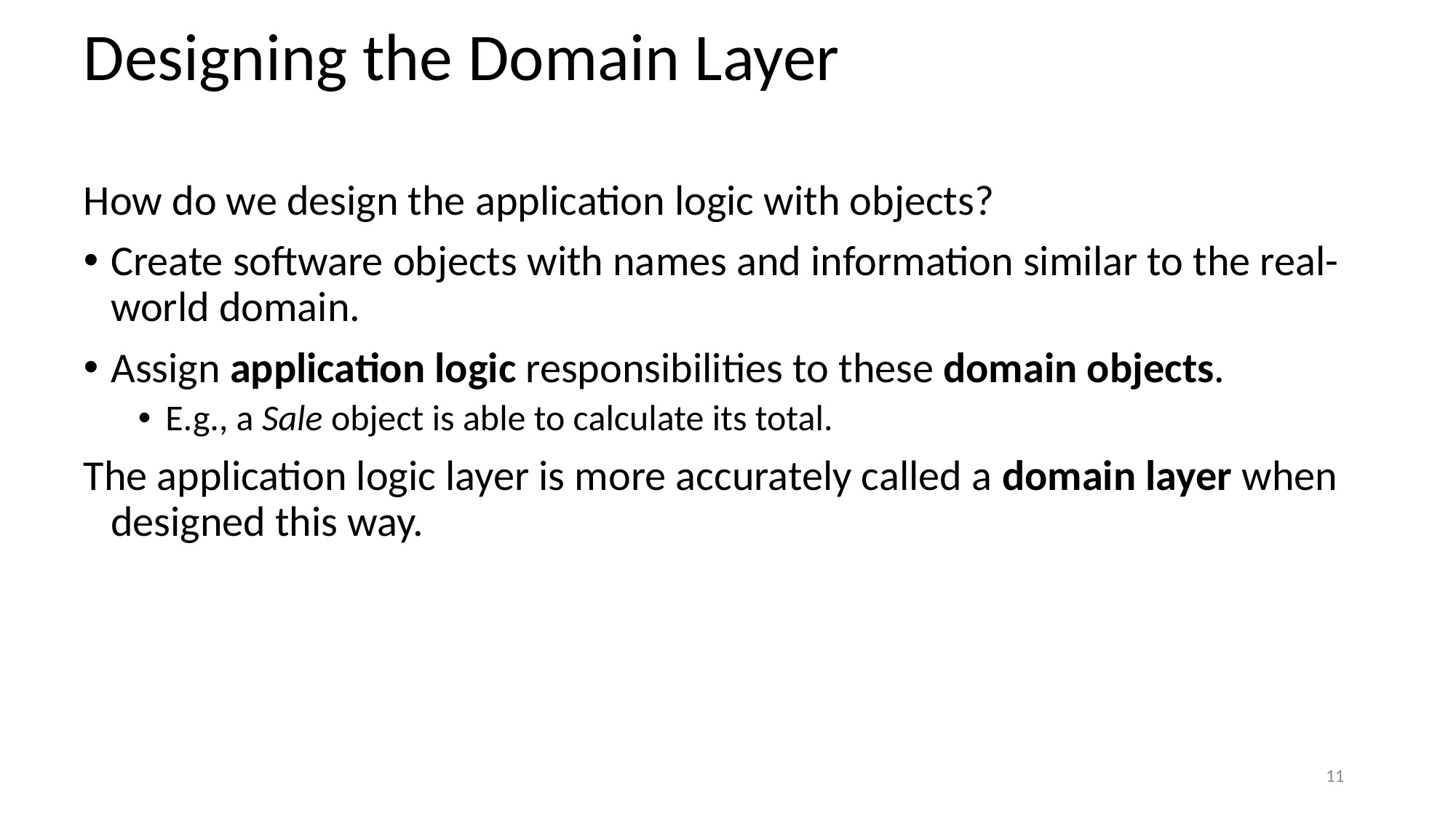

Designing the Domain Layer
How do we design the application logic with objects?
Create software objects with names and information similar to the real-world domain.
Assign application logic responsibilities to these domain objects.
E.g., a Sale object is able to calculate its total.
The application logic layer is more accurately called a domain layer when designed this way.
11